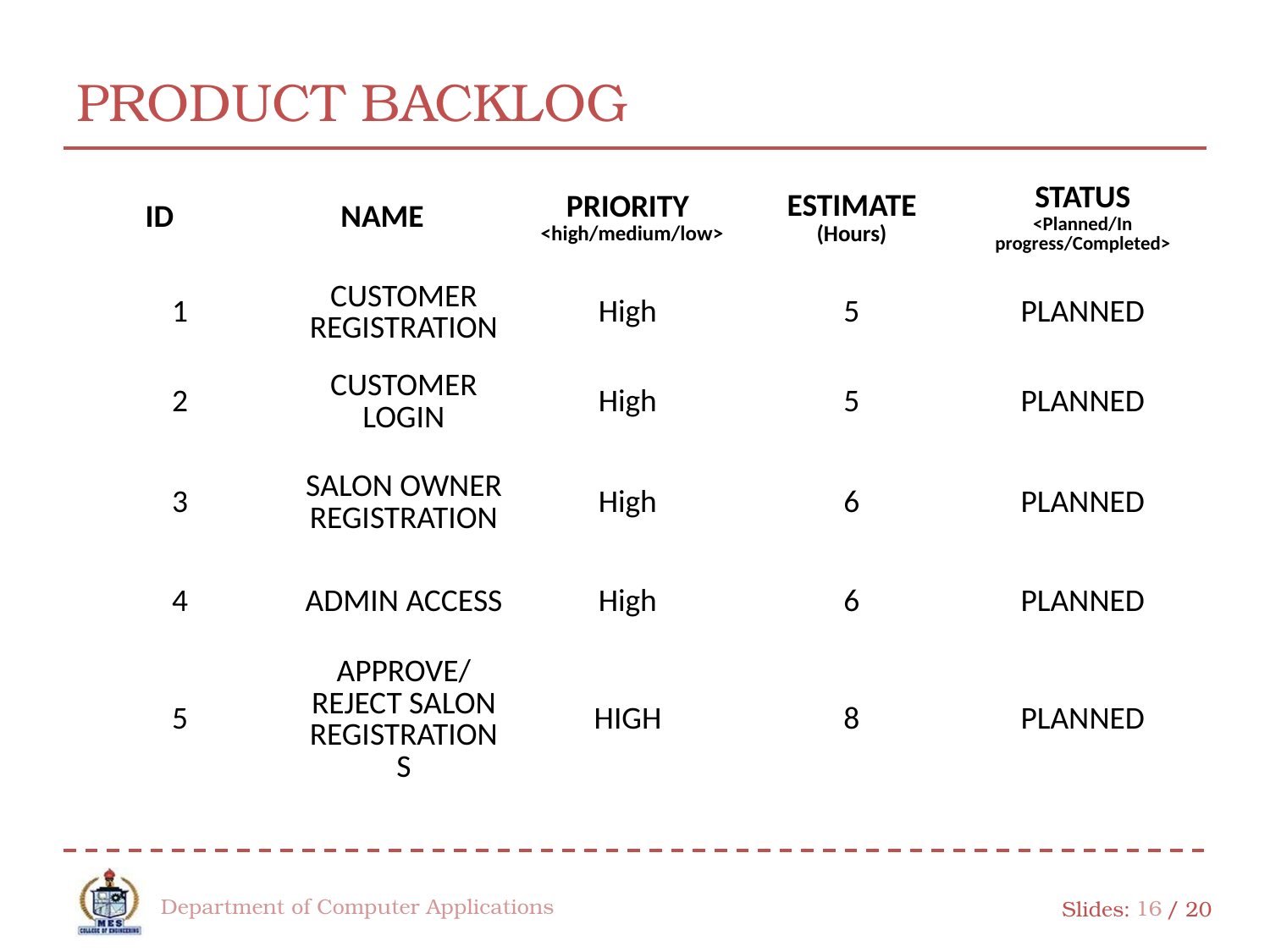

# PRODUCT BACKLOG

| ID | NAME | PRIORITY <high/medium/low> | ESTIMATE (Hours) | STATUS <Planned/In progress/Completed> |
| --- | --- | --- | --- | --- |
| 1 | CUSTOMER REGISTRATION | High | 5 | PLANNED |
| 2 | CUSTOMER LOGIN | High | 5 | PLANNED |
| 3 | SALON OWNER REGISTRATION | High | 6 | PLANNED |
| 4 | ADMIN ACCESS | High | 6 | PLANNED |
| 5 | APPROVE/REJECT SALON REGISTRATIONS | HIGH | 8 | PLANNED |
Department of Computer Applications
16